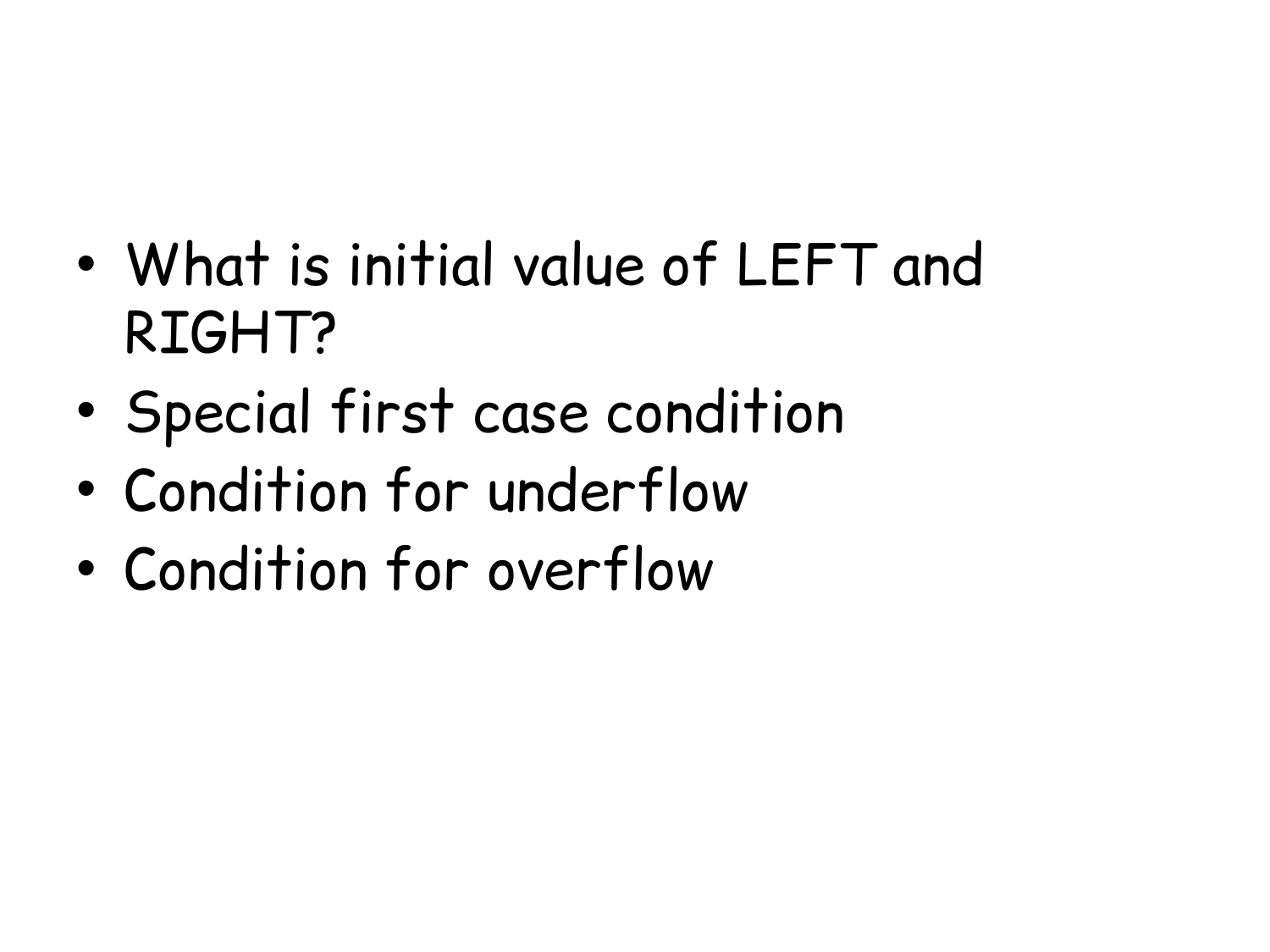

#
What is initial value of LEFT and RIGHT?
Special first case condition
Condition for underflow
Condition for overflow